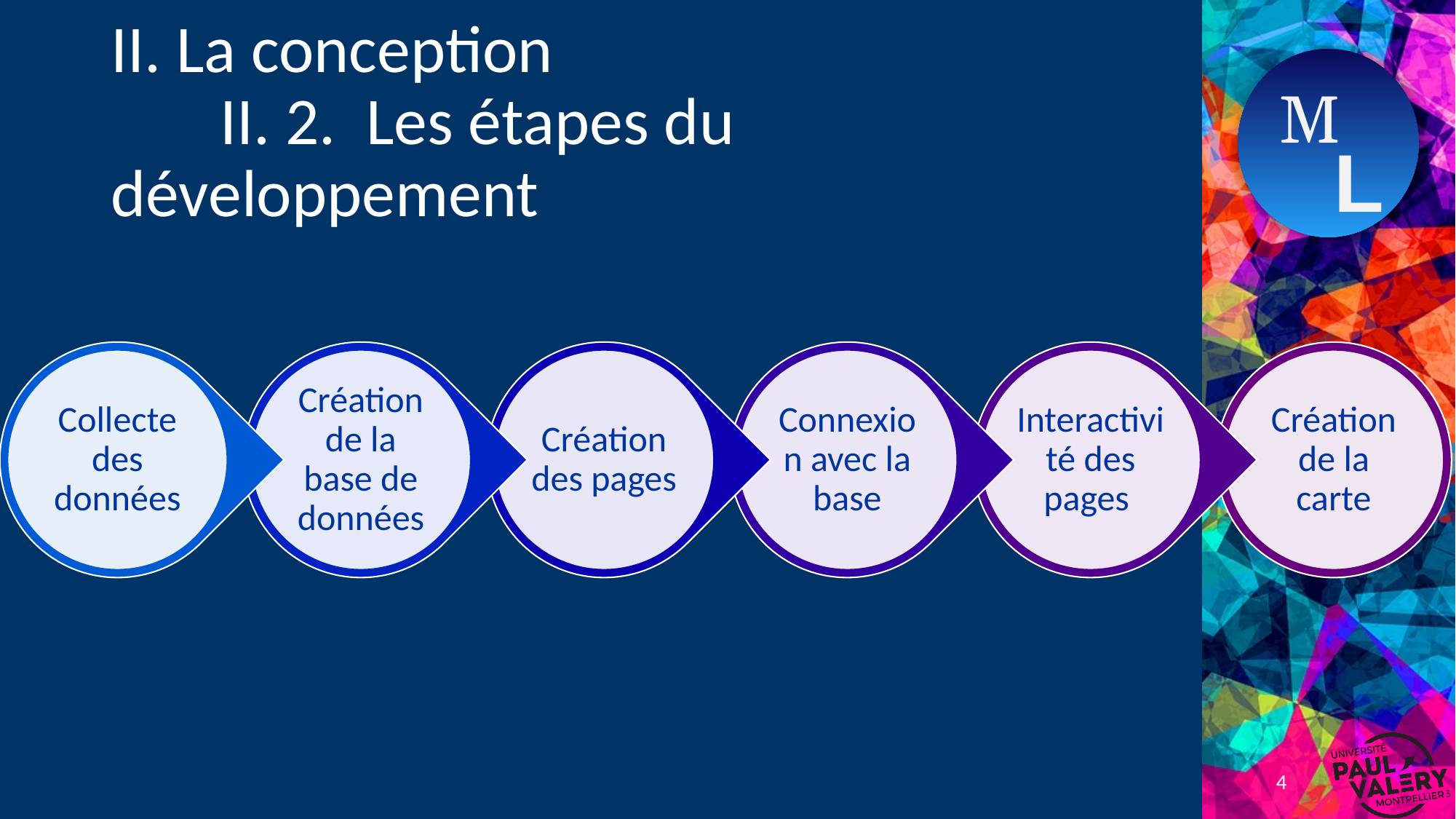

# II. La conception II. 2.  Les étapes du développement
Création de la carte
Interactivité des pages
Connexion avec la base
Création des pages
Création de la base de données
Collecte des données
4